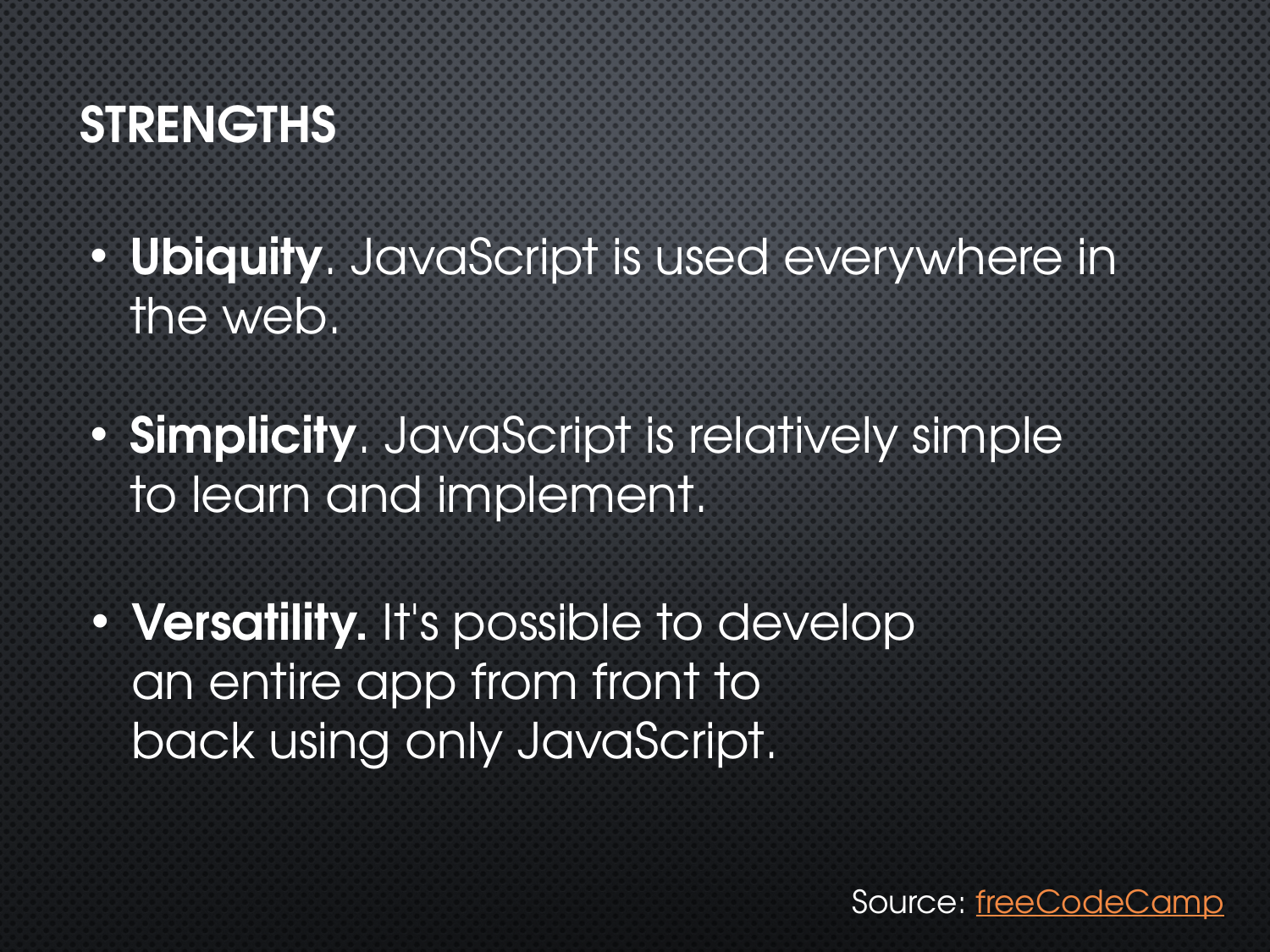

# Strengths
Ubiquity. JavaScript is used everywhere in the web.
Simplicity. JavaScript is relatively simple to learn and implement.

Versatility. It's possible to develop an entire app from front to back using only JavaScript.
Source: freeCodeCamp